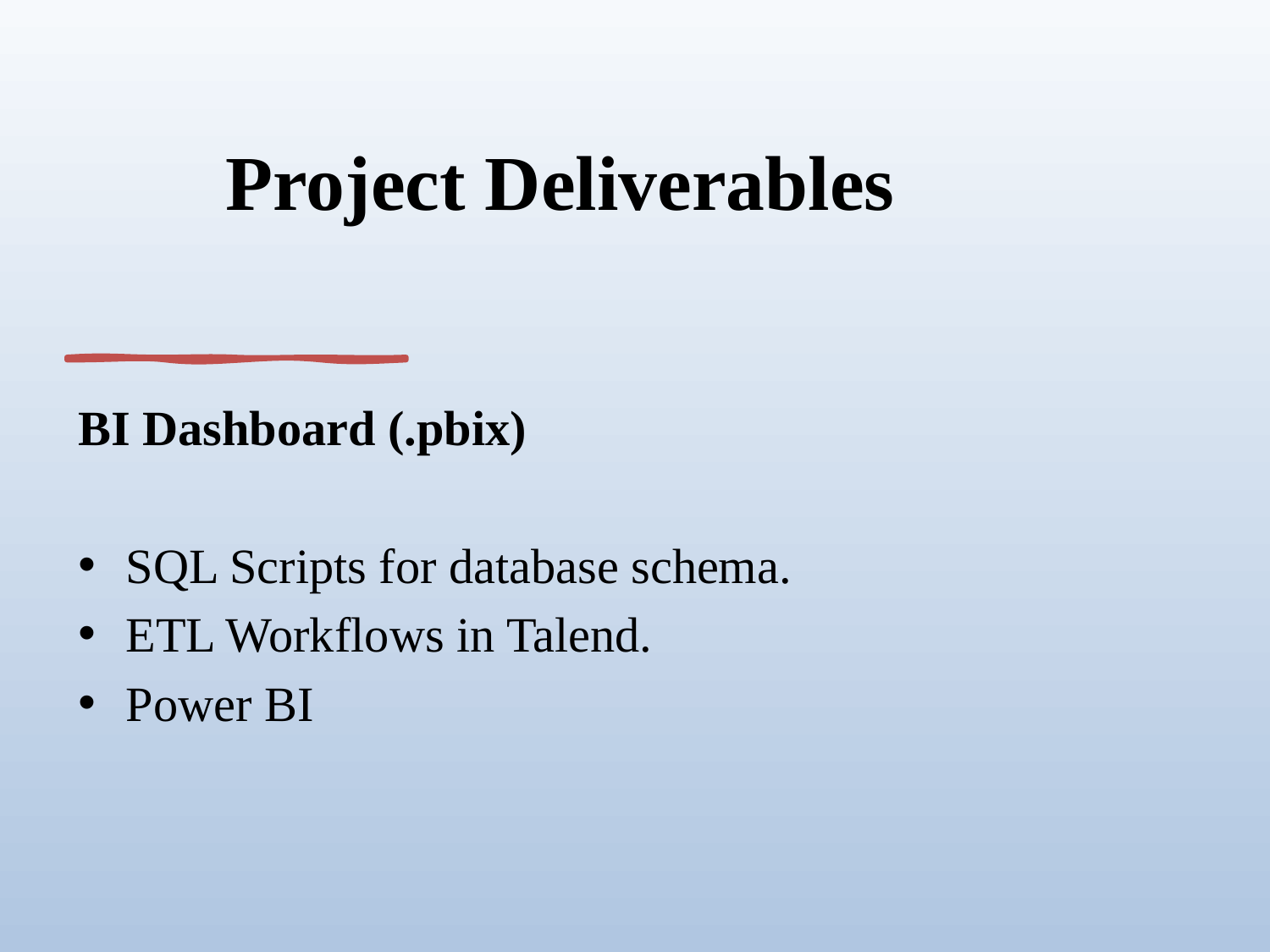

# Project Deliverables

BI Dashboard (.pbix)

SQL Scripts for database schema.
ETL Workflows in Talend.
Power BI